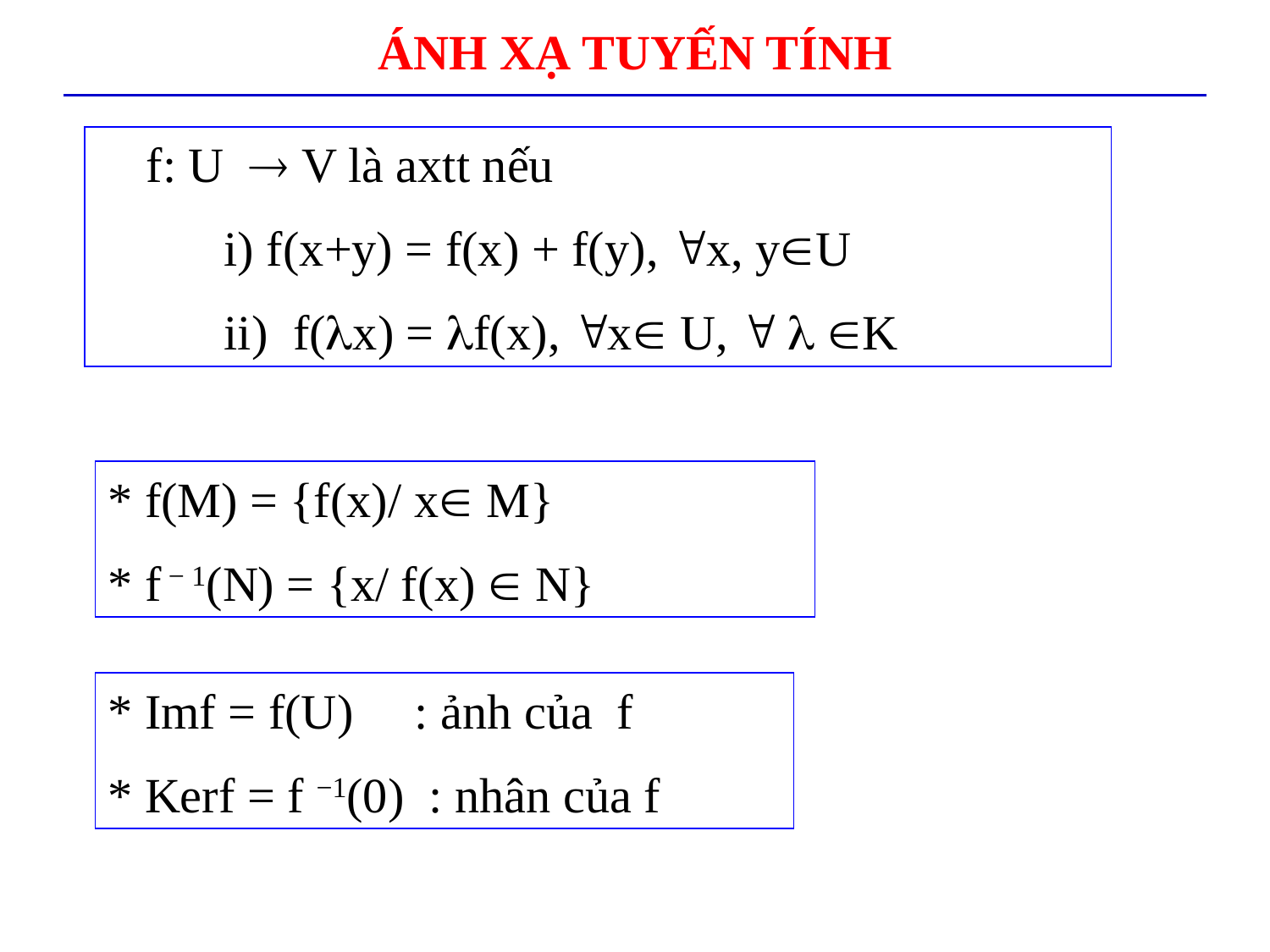

# ÁNH XẠ TUYẾN TÍNH
    f: U → V là axtt nếu
	i) f(x+y) = f(x) + f(y), ∀x, y∈U
	ii) f(λx) = λf(x), ∀x∈ U, ∀ λ ∈K
* f(M) = {f(x)/ x∈ M}
* f − 1(N) = {x/ f(x) ∈ N}
* Imf = f(U)     : ảnh của  f
* Kerf = f −1(0)  : nhân của f